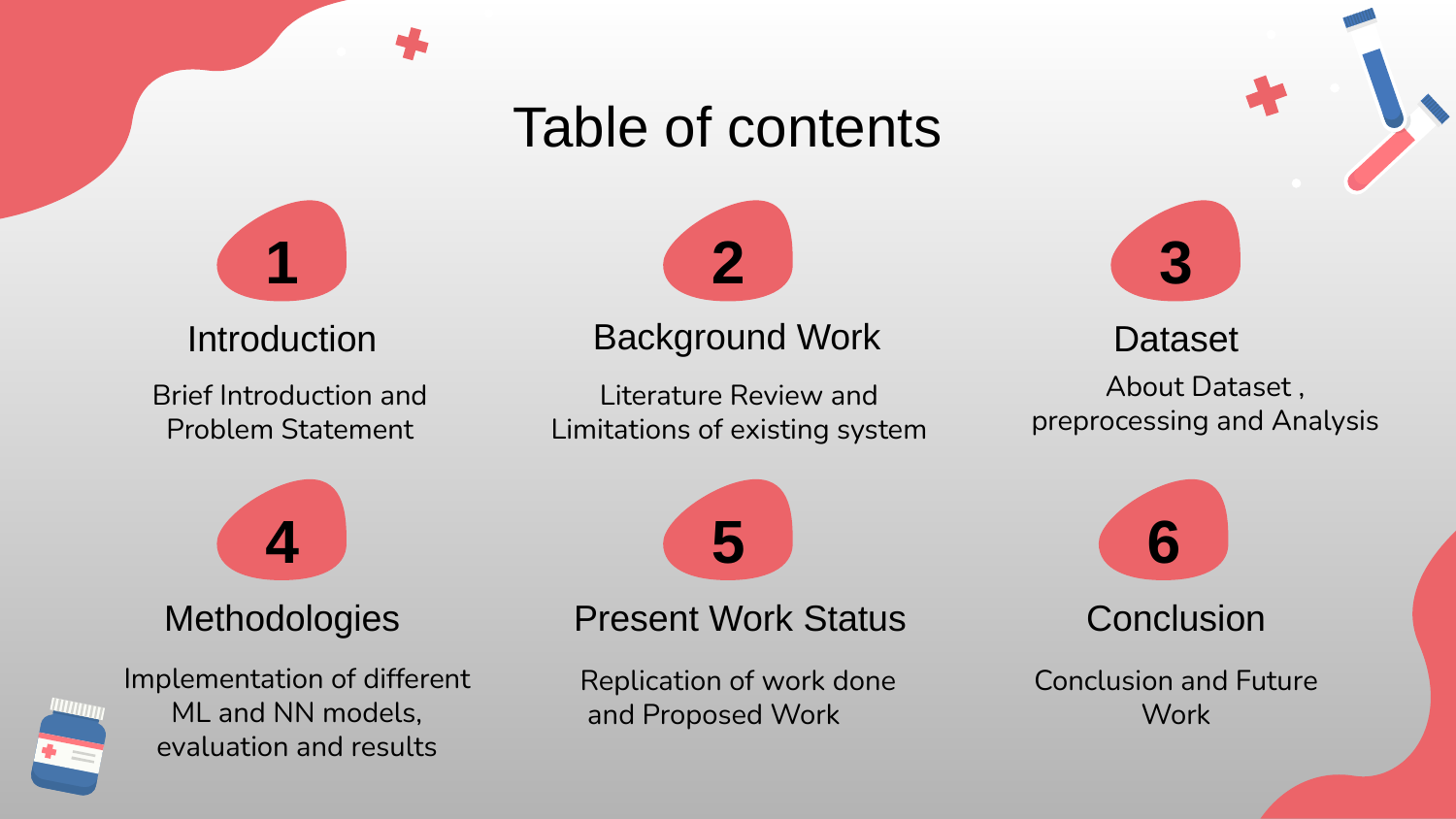

# Table of contents

1
2
3
Background Work
Dataset
Introduction
About Dataset , preprocessing and Analysis
Brief Introduction and Problem Statement
Literature Review and Limitations of existing system

4
5
6
Present Work Status
Methodologies
Conclusion
Implementation of different ML and NN models, evaluation and results
Replication of work done  and Proposed Work
Conclusion and Future Work